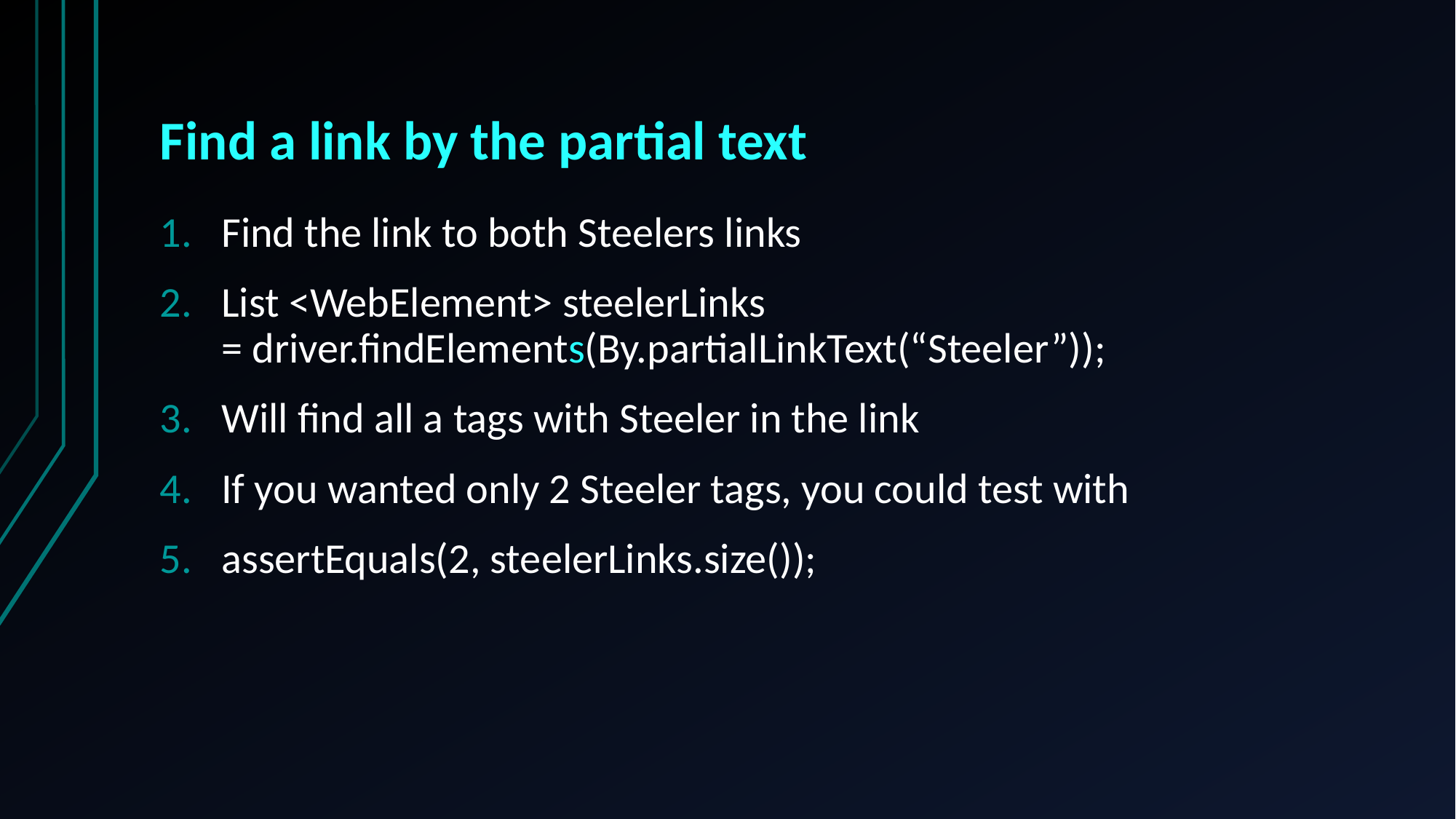

# Find a link by the partial text
Find the link to both Steelers links
List <WebElement> steelerLinks
= driver.findElements(By.partialLinkText(“Steeler”));
Will find all a tags with Steeler in the link
If you wanted only 2 Steeler tags, you could test with
assertEquals(2, steelerLinks.size());